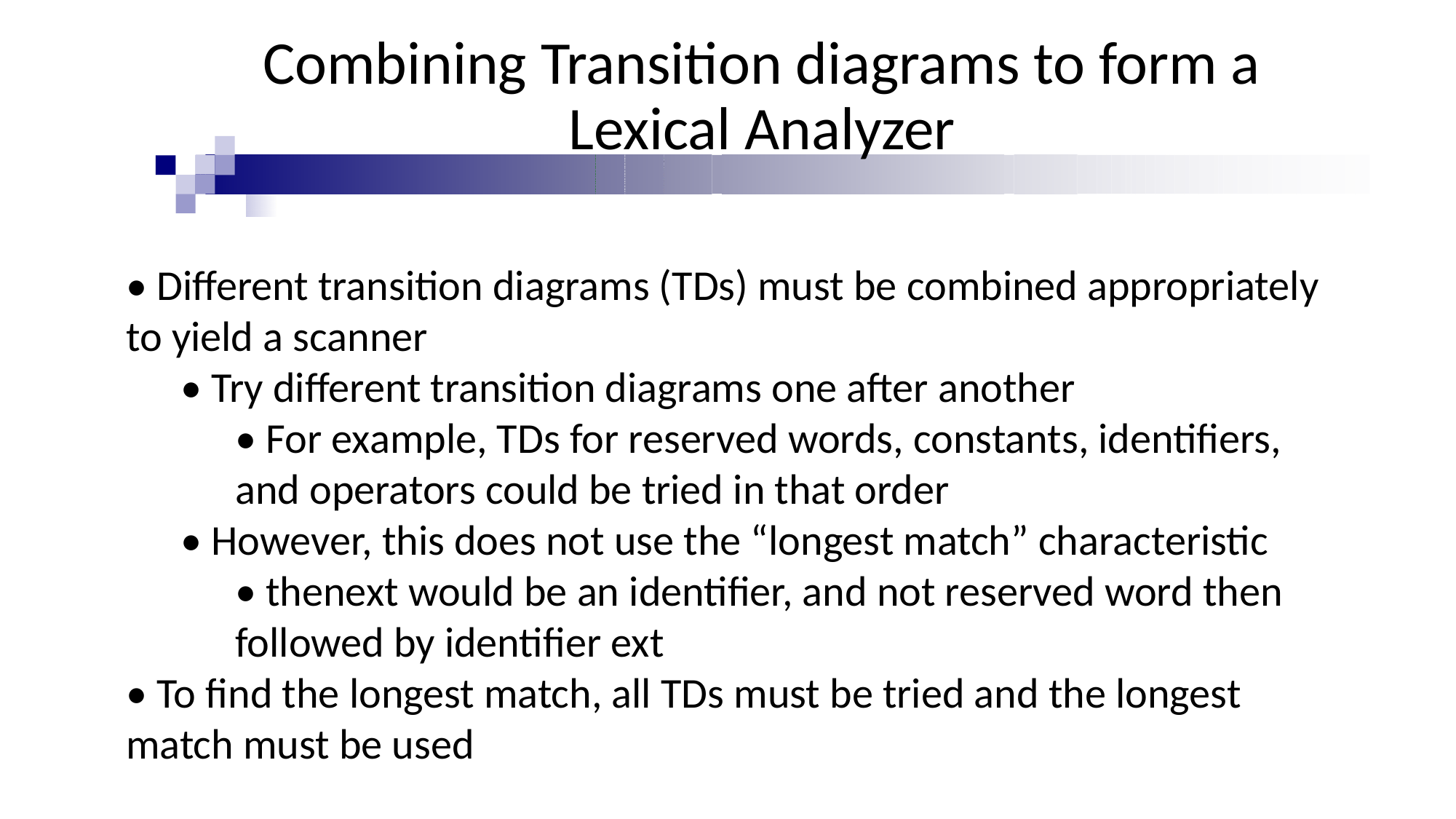

# Combining Transition diagrams to form a Lexical Analyzer

• Different transition diagrams (TDs) must be combined appropriately to yield a scanner
• Try different transition diagrams one after another
• For example, TDs for reserved words, constants, identifiers, and operators could be tried in that order
• However, this does not use the “longest match” characteristic
• thenext would be an identifier, and not reserved word then followed by identifier ext
• To find the longest match, all TDs must be tried and the longest match must be used